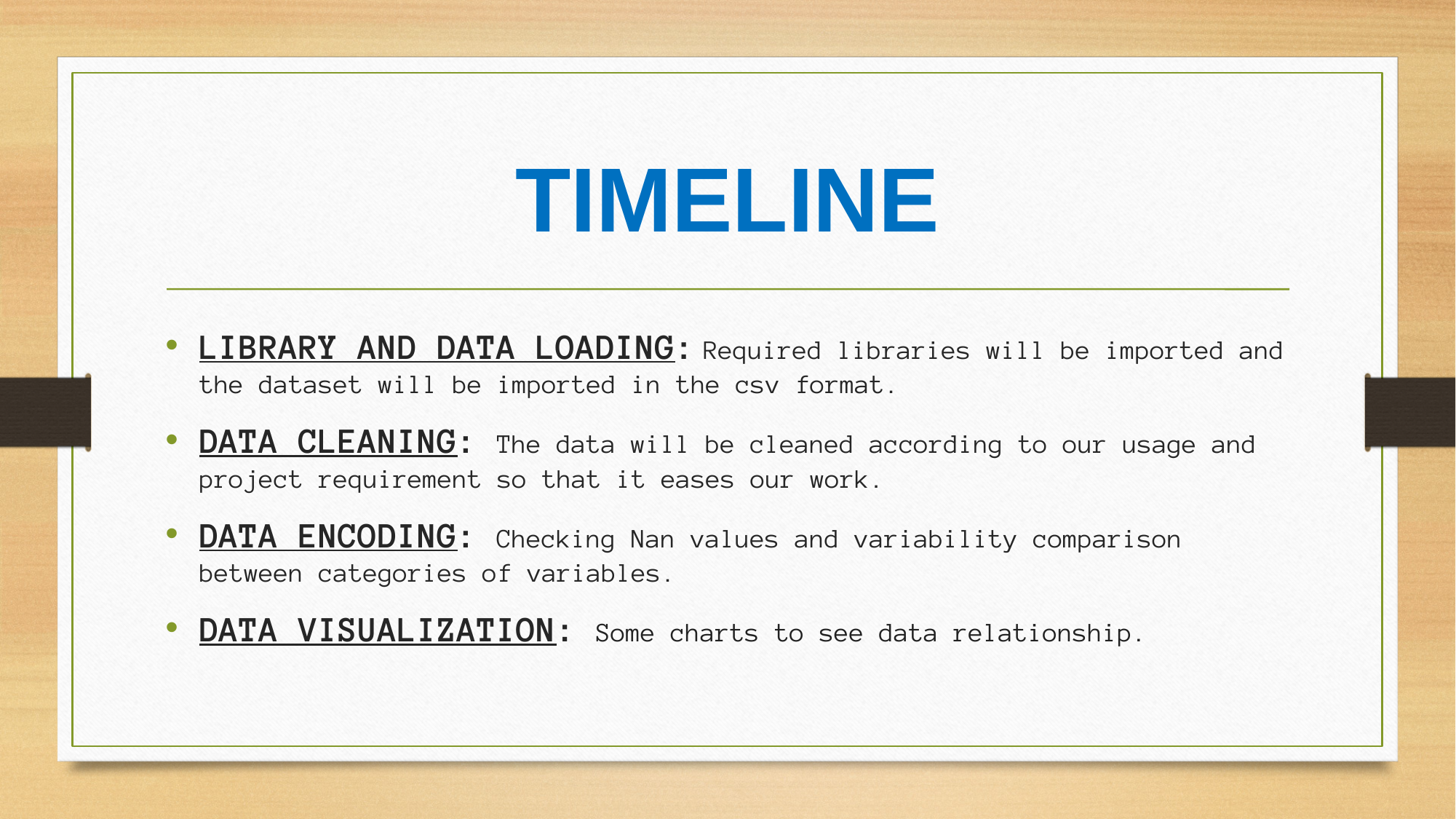

# TIMELINE
LIBRARY AND DATA LOADING: Required libraries will be imported and the dataset will be imported in the csv format.
DATA CLEANING: The data will be cleaned according to our usage and project requirement so that it eases our work.
DATA ENCODING: Checking Nan values and variability comparison between categories of variables.
DATA VISUALIZATION: Some charts to see data relationship.